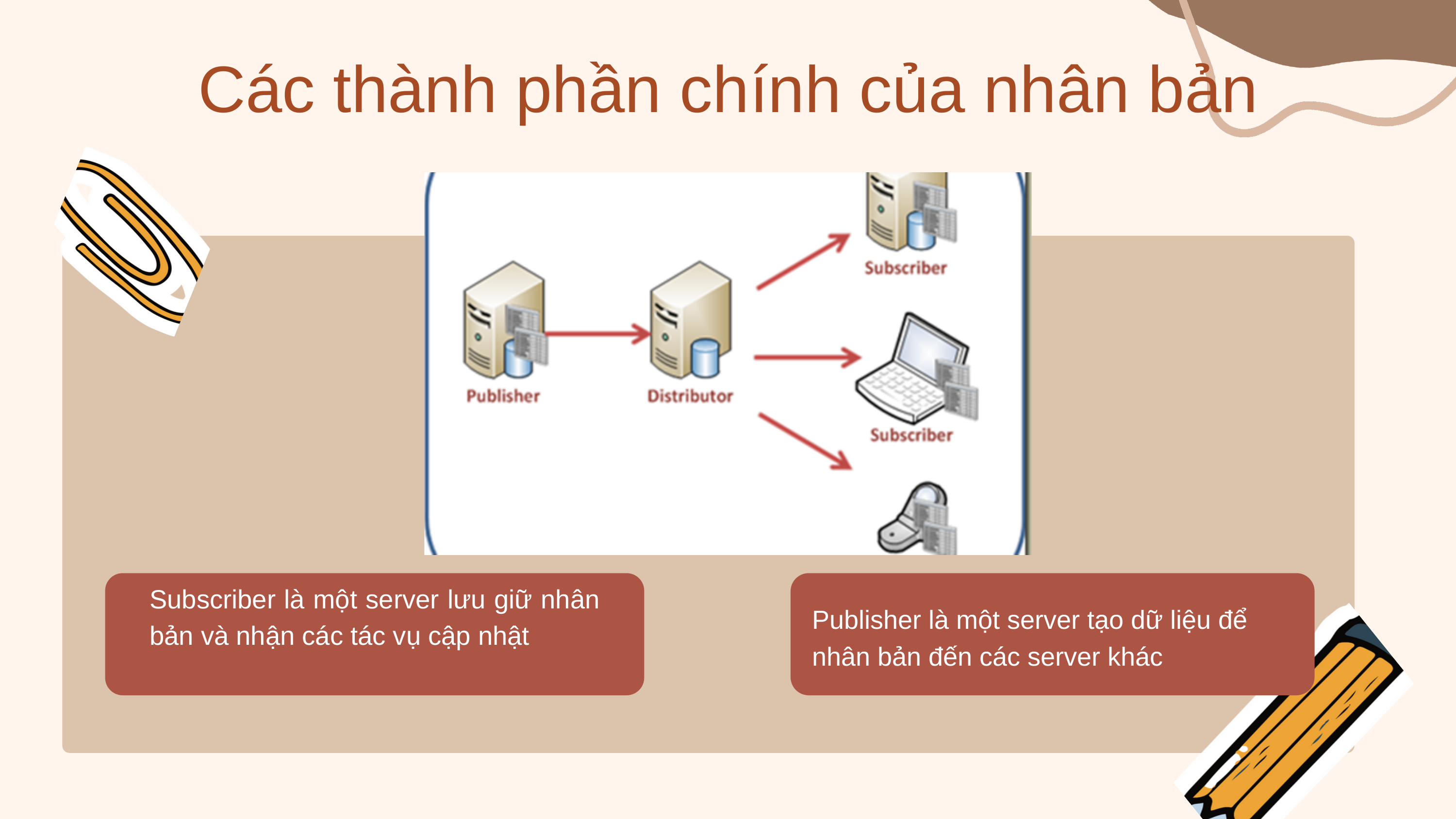

Các thành phần chính của nhân bản

Subscriber là một server lưu giữ nhân bản và nhận các tác vụ cập nhật

Publisher là một server tạo dữ liệu để
nhân bản đến các server khác